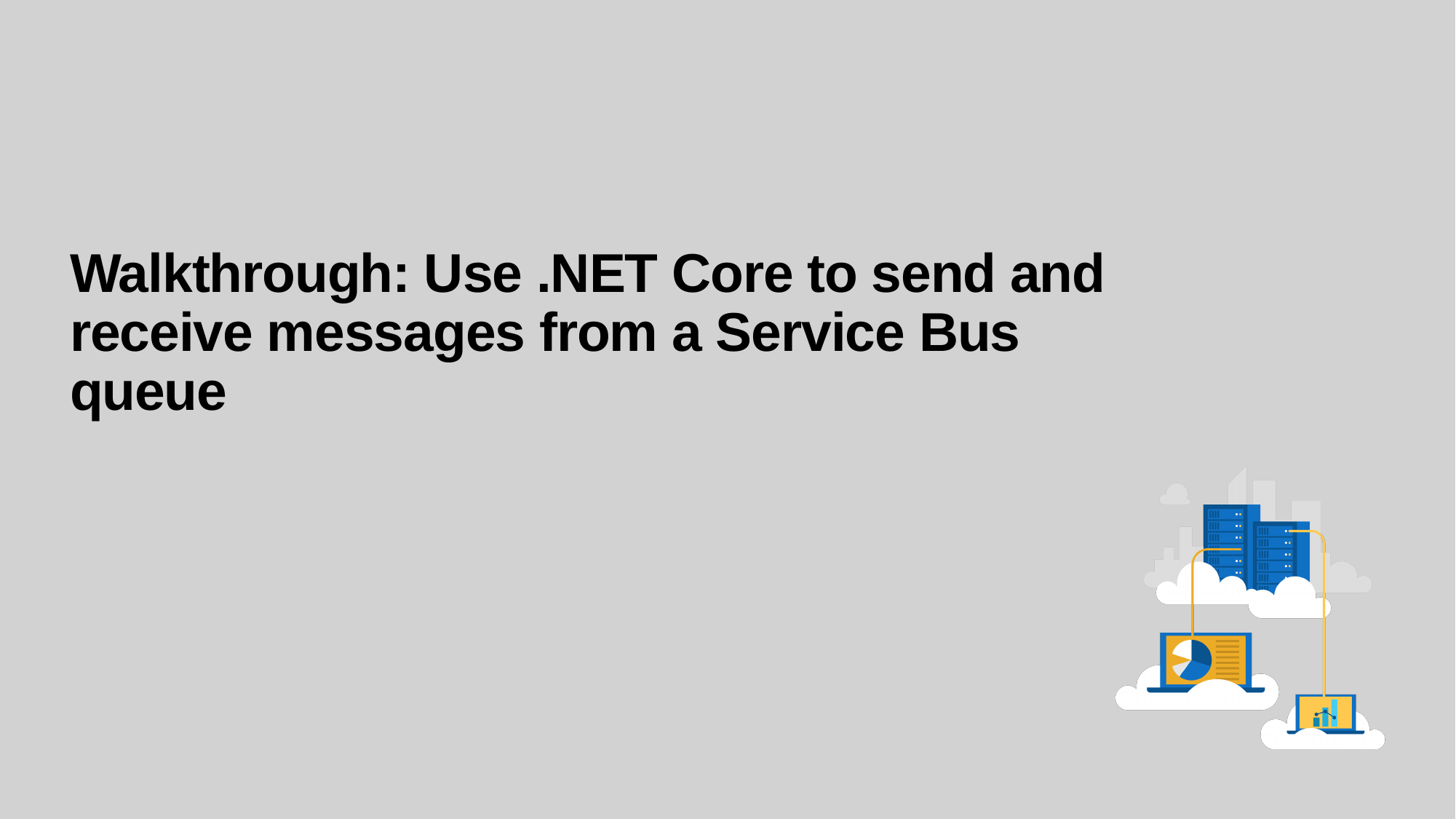

# Walkthrough: Use .NET Core to send and receive messages from a Service Bus queue